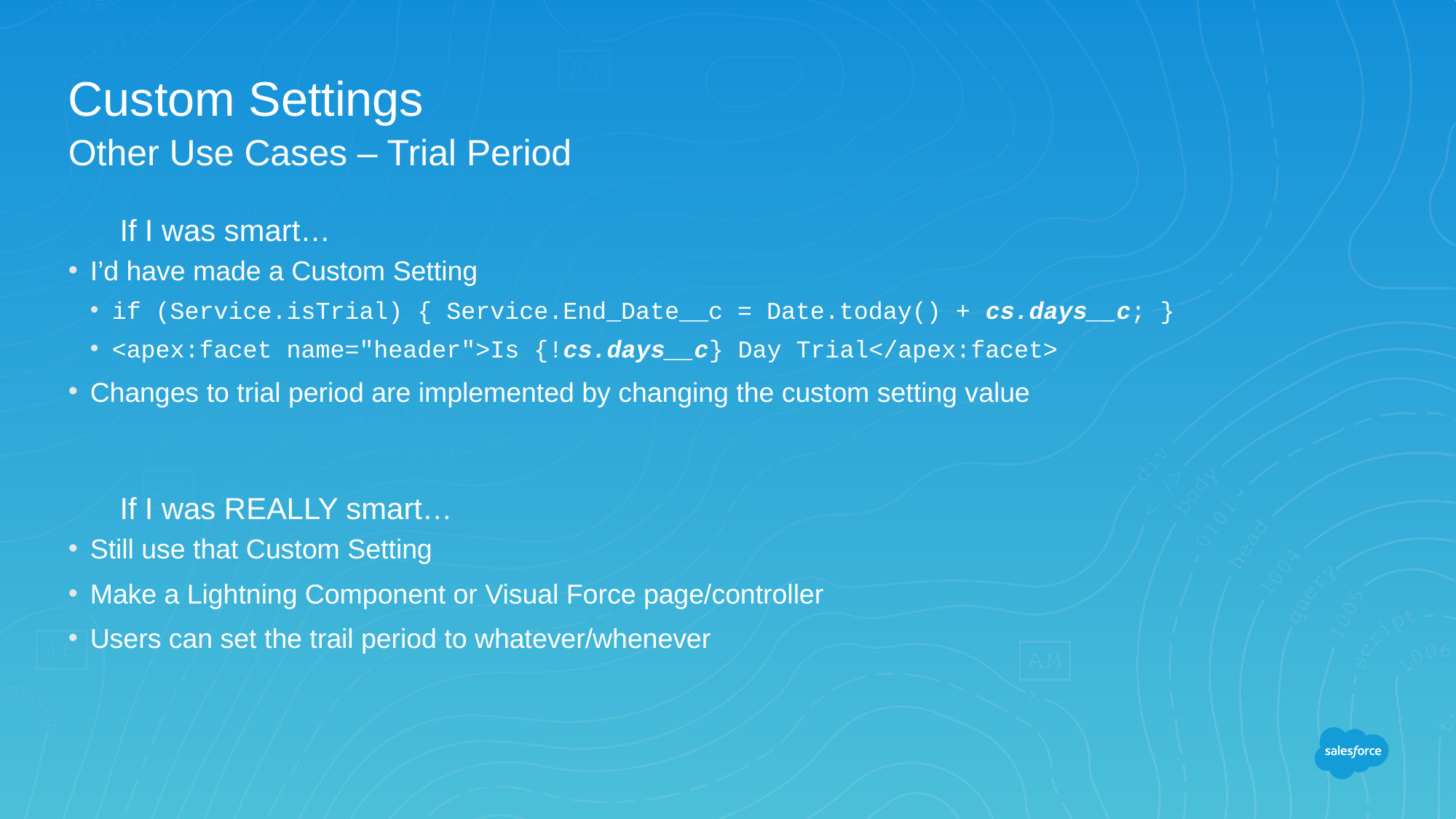

# Custom Settings
Other Use Cases – Trial Period
If I was smart…
I’d have made a Custom Setting
if (Service.isTrial) { Service.End_Date__c = Date.today() + cs.days__c; }
<apex:facet name="header">Is {!cs.days__c} Day Trial</apex:facet>
Changes to trial period are implemented by changing the custom setting value

If I was REALLY smart…
Still use that Custom Setting
Make a Lightning Component or Visual Force page/controller
Users can set the trail period to whatever/whenever